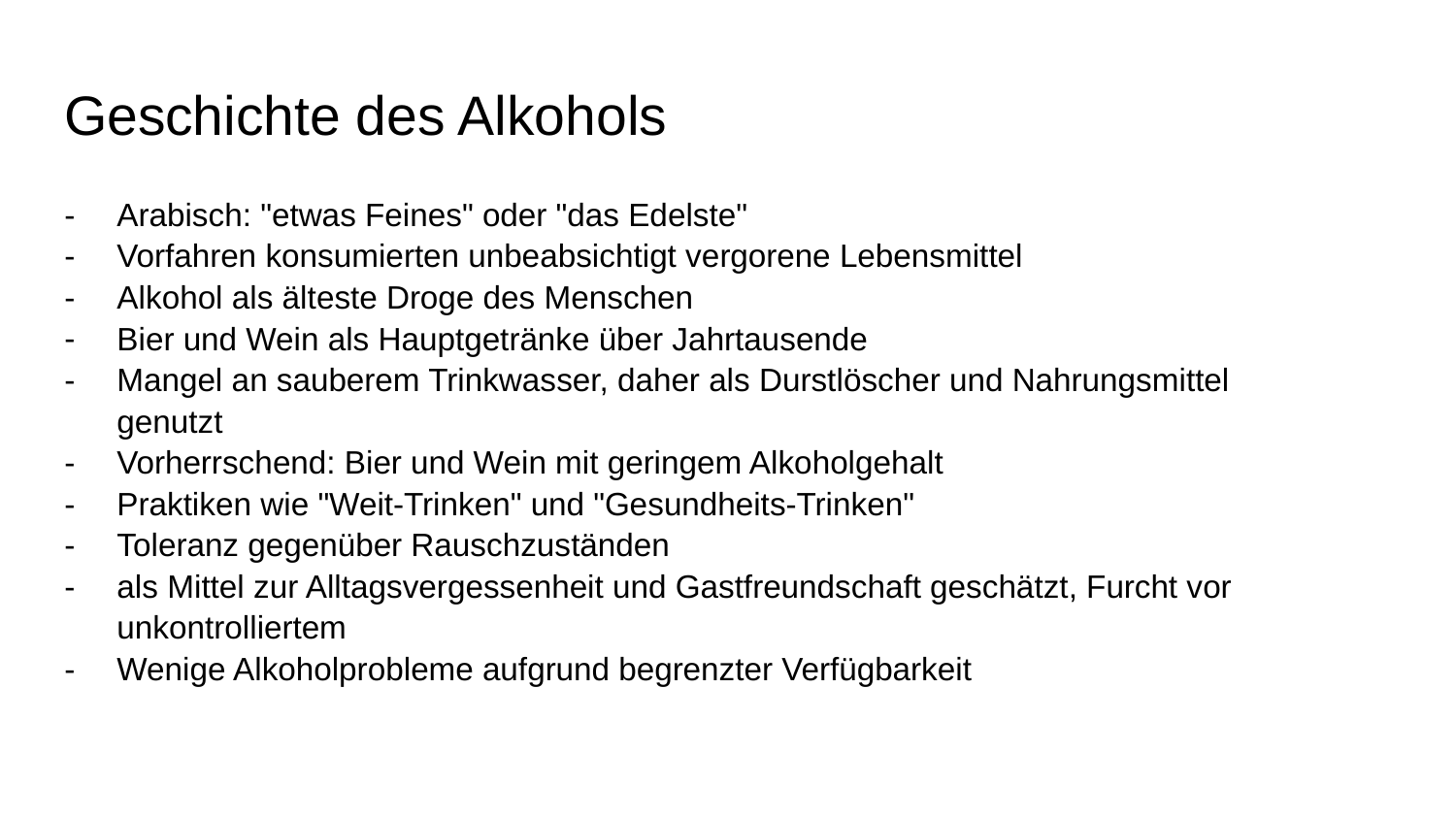

# Geschichte des Alkohols

Arabisch: "etwas Feines" oder "das Edelste"
Vorfahren konsumierten unbeabsichtigt vergorene Lebensmittel
Alkohol als älteste Droge des Menschen
Bier und Wein als Hauptgetränke über Jahrtausende
Mangel an sauberem Trinkwasser, daher als Durstlöscher und Nahrungsmittel genutzt
Vorherrschend: Bier und Wein mit geringem Alkoholgehalt
Praktiken wie "Weit-Trinken" und "Gesundheits-Trinken"
Toleranz gegenüber Rauschzuständen
als Mittel zur Alltagsvergessenheit und Gastfreundschaft geschätzt, Furcht vor unkontrolliertem
Wenige Alkoholprobleme aufgrund begrenzter Verfügbarkeit